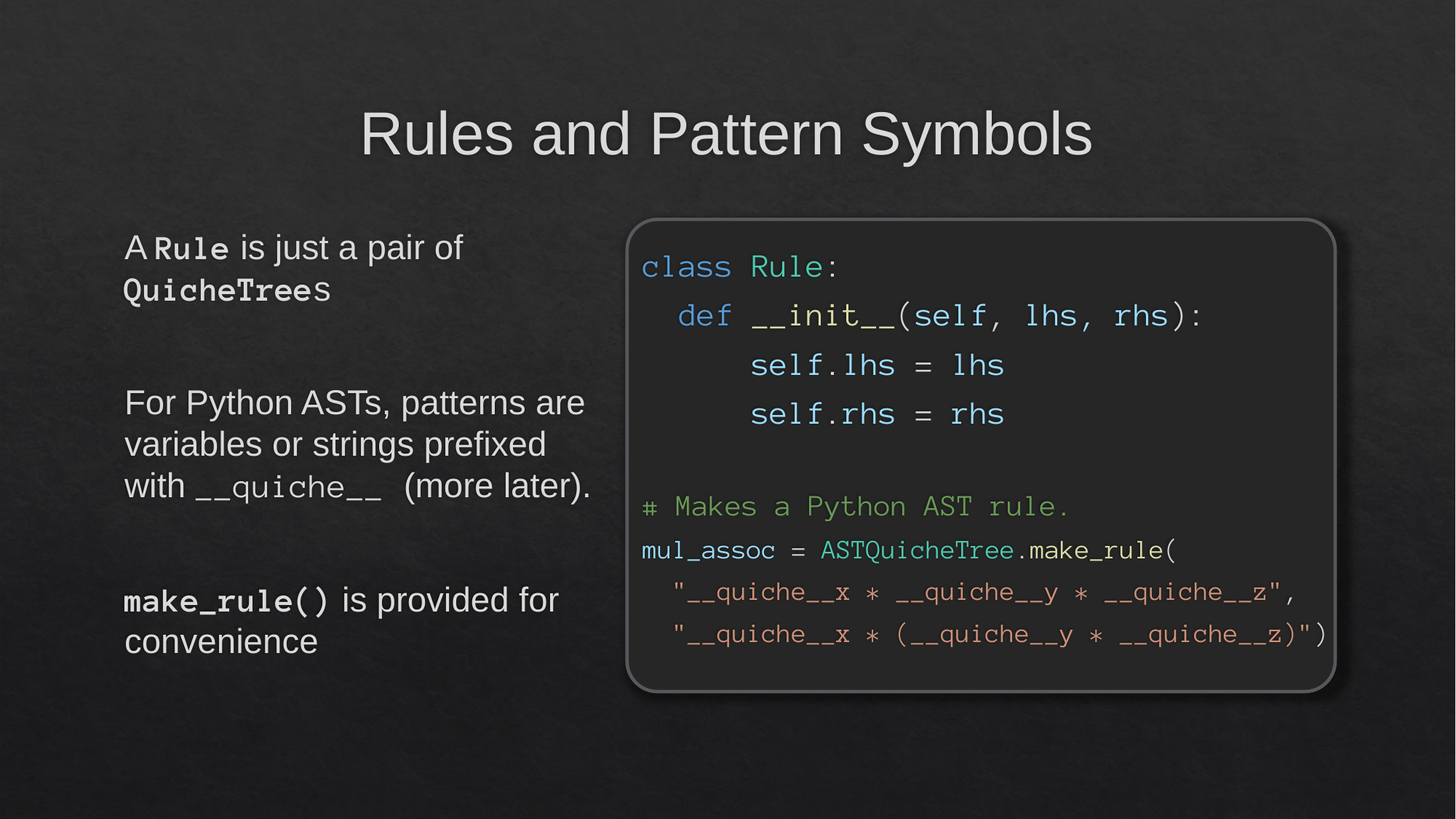

# Rules and Pattern Symbols
A Rule is just a pair of QuicheTrees

For Python ASTs, patterns are variables or strings prefixed with __quiche__ (more later).

make_rule() is provided for convenience
class Rule:
  def __init__(self, lhs, rhs):
      self.lhs = lhs
      self.rhs = rhs

# Makes a Python AST rule.
mul_assoc = ASTQuicheTree.make_rule(
  "__quiche__x * __quiche__y * __quiche__z",
  "__quiche__x * (__quiche__y * __quiche__z)")